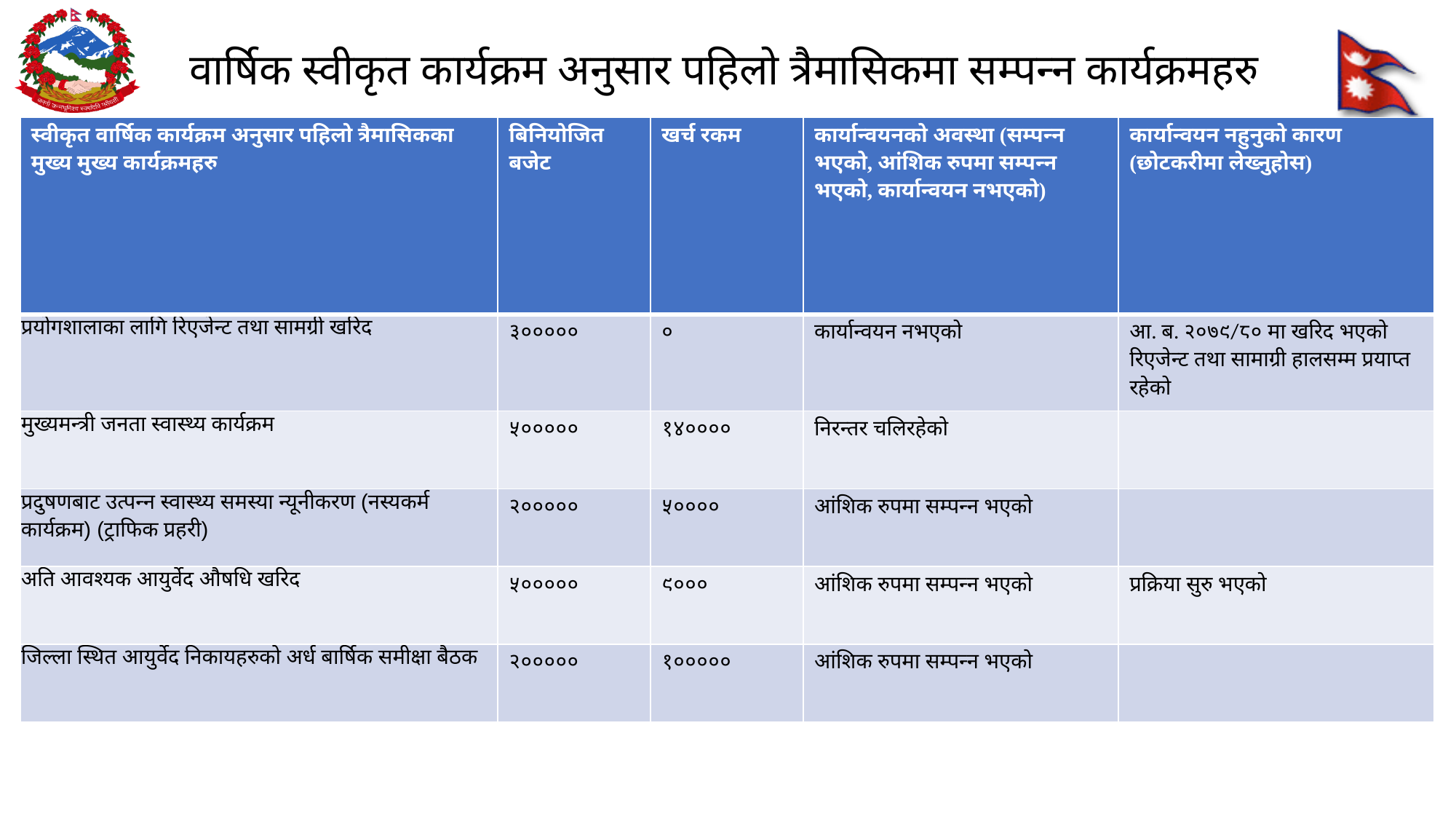

# वार्षिक स्वीकृत कार्यक्रम अनुसार पहिलो त्रैमासिकमा सम्पन्‍न कार्यक्रमहरु
| स्वीकृत वार्षिक कार्यक्रम अनुसार पहिलो त्रैमासिकका मुख्य मुख्य कार्यक्रमहरु | बिनियोजित बजेट | खर्च रकम | कार्यान्वयनको अवस्था (सम्पन्‍न भएको, आंशिक रुपमा सम्पन्‍न भएको, कार्यान्वयन नभएको) | कार्यान्वयन नहुनुको कारण (छोटकरीमा लेख्‍नुहोस) |
| --- | --- | --- | --- | --- |
| प्रयोगशालाका लागि रिएजेन्ट तथा सामग्री खरिद | ३००००० | ० | कार्यान्वयन नभएको | आ. ब. २०७९/८० मा खरिद भएको रिएजेन्ट तथा सामाग्री हालसम्म प्रयाप्त रहेको |
| मुख्यमन्त्री जनता स्वास्थ्य कार्यक्रम | ५००००० | १४०००० | निरन्तर चलिरहेको |  |
| प्रदुषणबाट उत्पन्न स्वास्थ्य समस्या न्यूनीकरण (नस्यकर्म कार्यक्रम) (ट्राफिक प्रहरी) | २००००० | ५०००० | आंशिक रुपमा सम्पन्‍न भएको |  |
| अति आवश्यक आयुर्वेद औषधि खरिद | ५००००० | ९००० | आंशिक रुपमा सम्पन्‍न भएको | प्रक्रिया सुरु भएको |
| जिल्ला स्थित आयुर्वेद निकायहरुको अर्ध बार्षिक समीक्षा बैठक | २००००० | १००००० | आंशिक रुपमा सम्पन्‍न भएको |  |